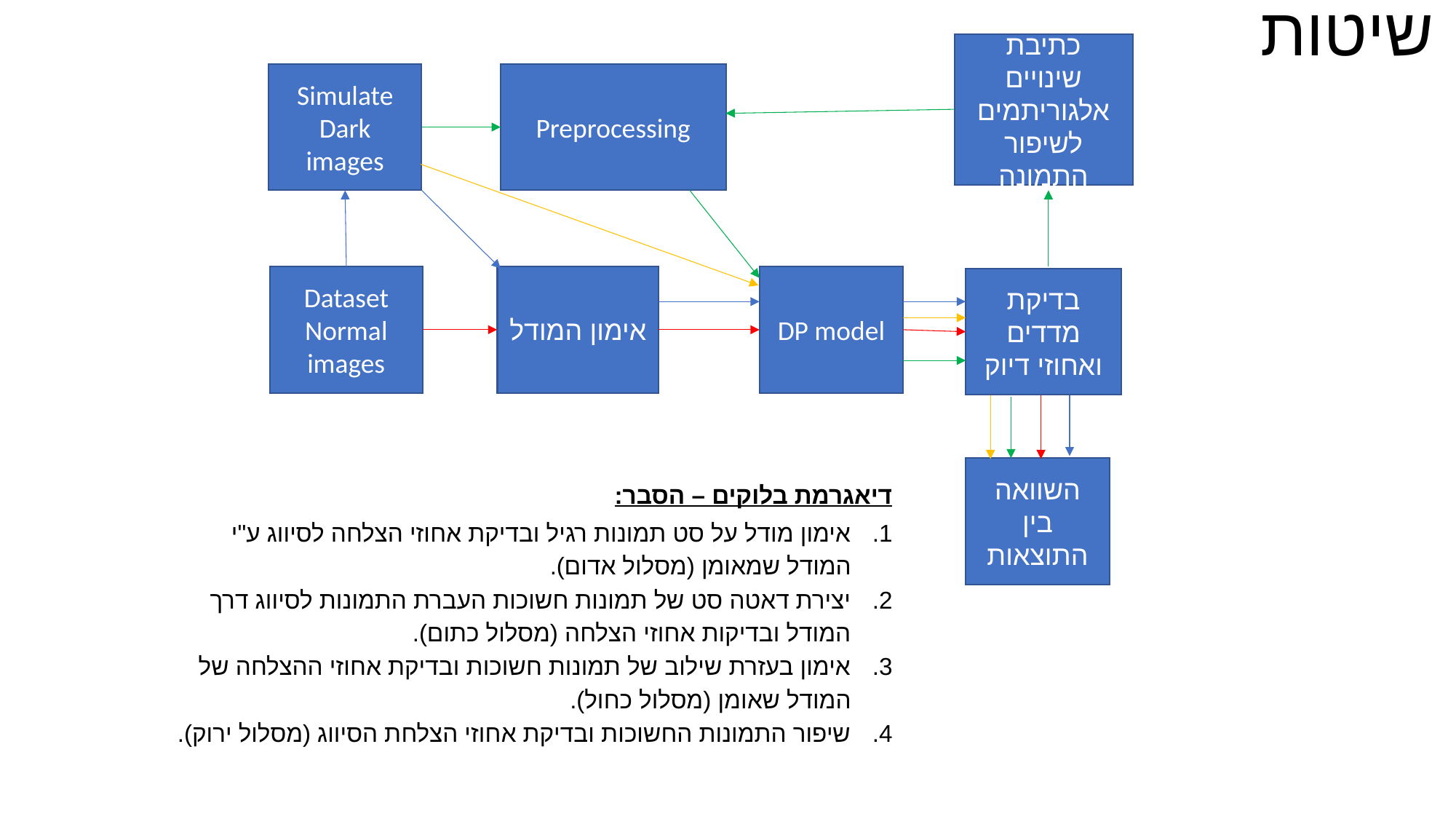

# שיטות
כתיבת שינויים אלגוריתמים לשיפור התמונה
Preprocessing
Simulate Dark images
Dataset Normal
images
אימון המודל
DP model
בדיקת מדדים ואחוזי דיוק
השוואה בין התוצאות
דיאגרמת בלוקים – הסבר:
אימון מודל על סט תמונות רגיל ובדיקת אחוזי הצלחה לסיווג ע"י המודל שמאומן (מסלול אדום).
יצירת דאטה סט של תמונות חשוכות העברת התמונות לסיווג דרך המודל ובדיקות אחוזי הצלחה (מסלול כתום).
אימון בעזרת שילוב של תמונות חשוכות ובדיקת אחוזי ההצלחה של המודל שאומן (מסלול כחול).
שיפור התמונות החשוכות ובדיקת אחוזי הצלחת הסיווג (מסלול ירוק).